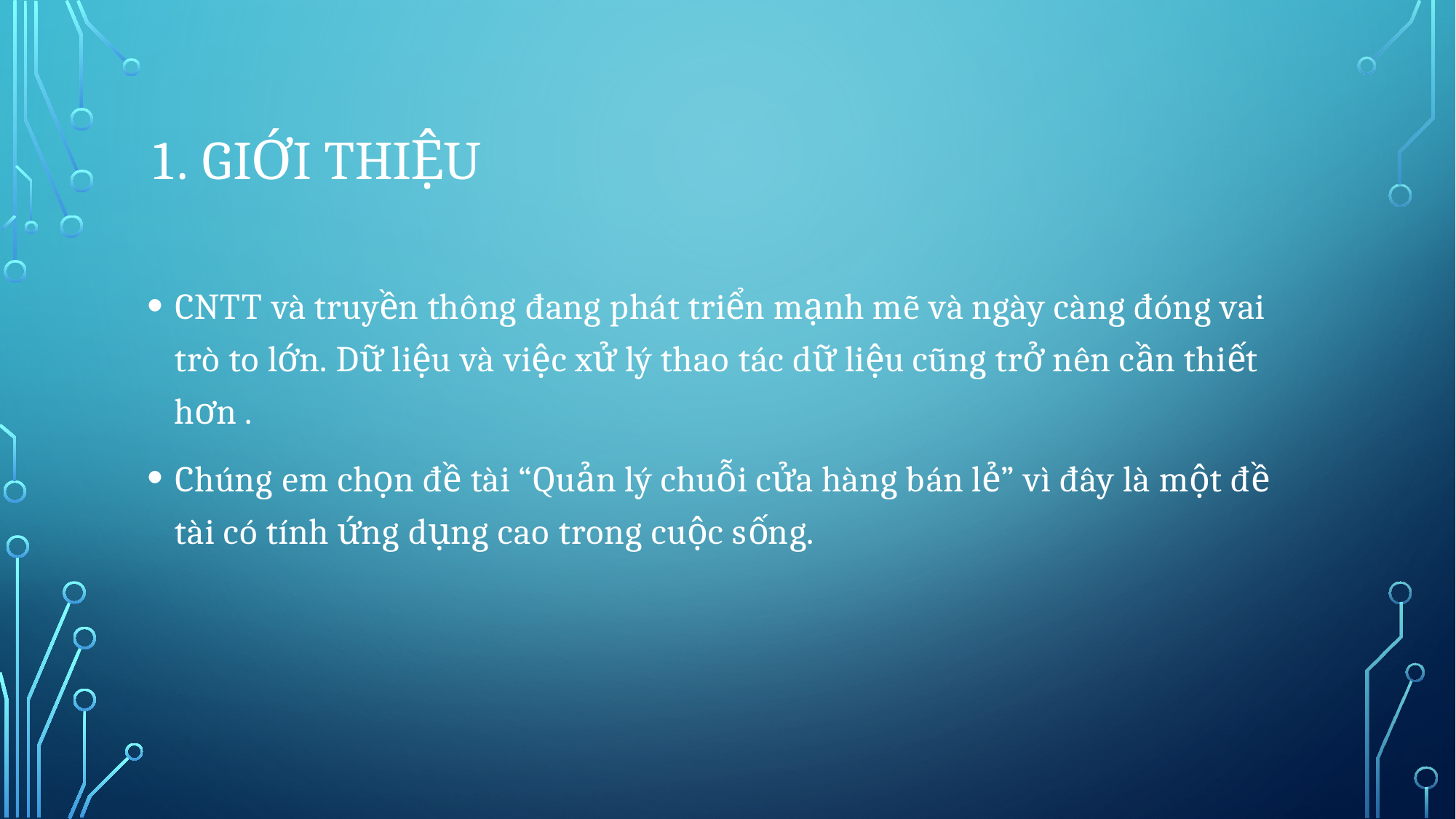

# 1. giới thiệu
CNTT và truyền thông đang phát triển mạnh mẽ và ngày càng đóng vai trò to lớn. Dữ liệu và việc xử lý thao tác dữ liệu cũng trở nên cần thiết hơn .
Chúng em chọn đề tài “Quản lý chuỗi cửa hàng bán lẻ” vì đây là một đề tài có tính ứng dụng cao trong cuộc sống.